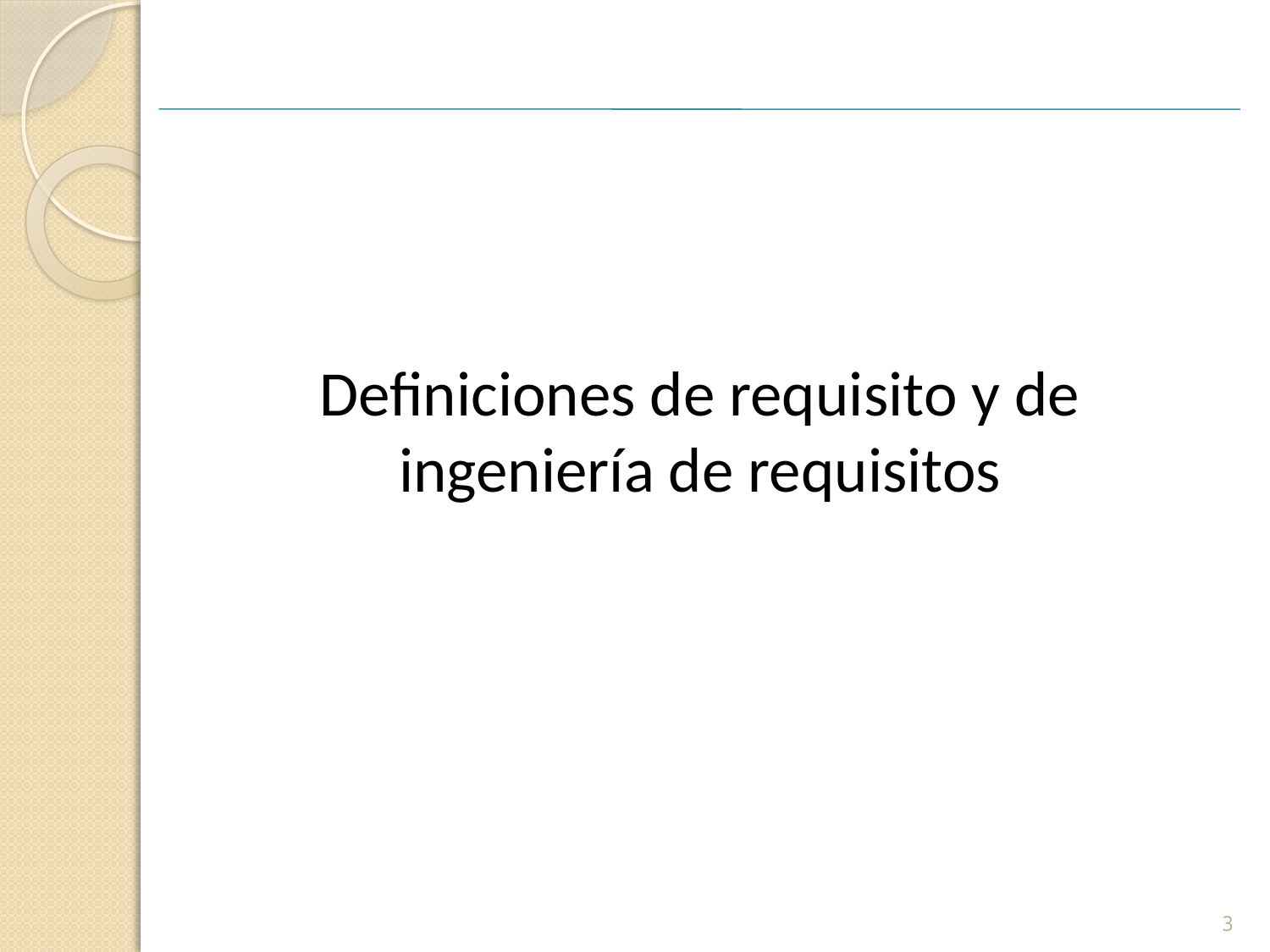

Definiciones de requisito y de ingeniería de requisitos
3